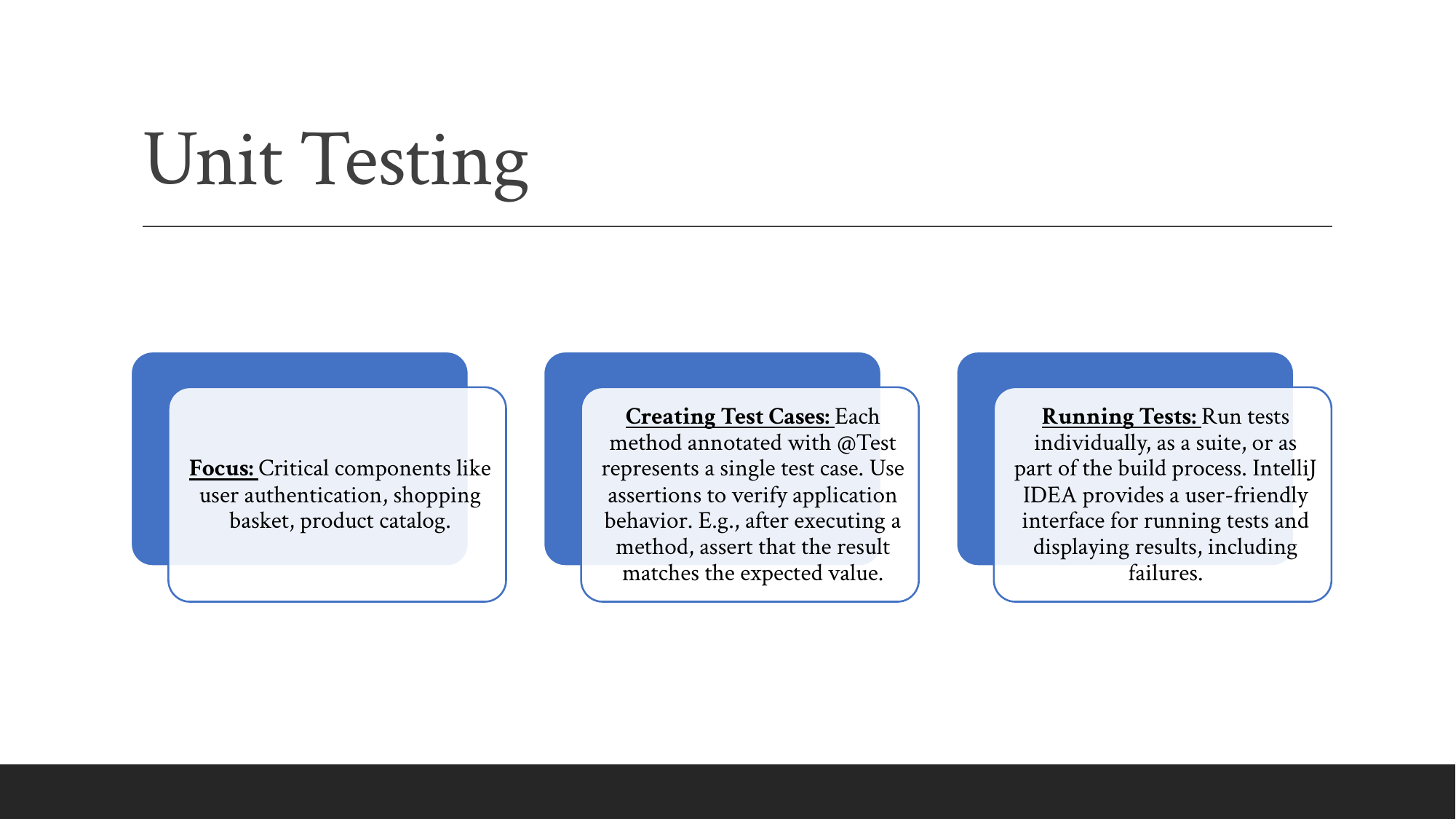

# Unit Testing
Focus: Critical components like user authentication, shopping basket, product catalog.
Creating Test Cases: Each method annotated with @Test represents a single test case. Use assertions to verify application behavior. E.g., after executing a method, assert that the result matches the expected value.
Running Tests: Run tests individually, as a suite, or as part of the build process. IntelliJ IDEA provides a user-friendly interface for running tests and displaying results, including failures.